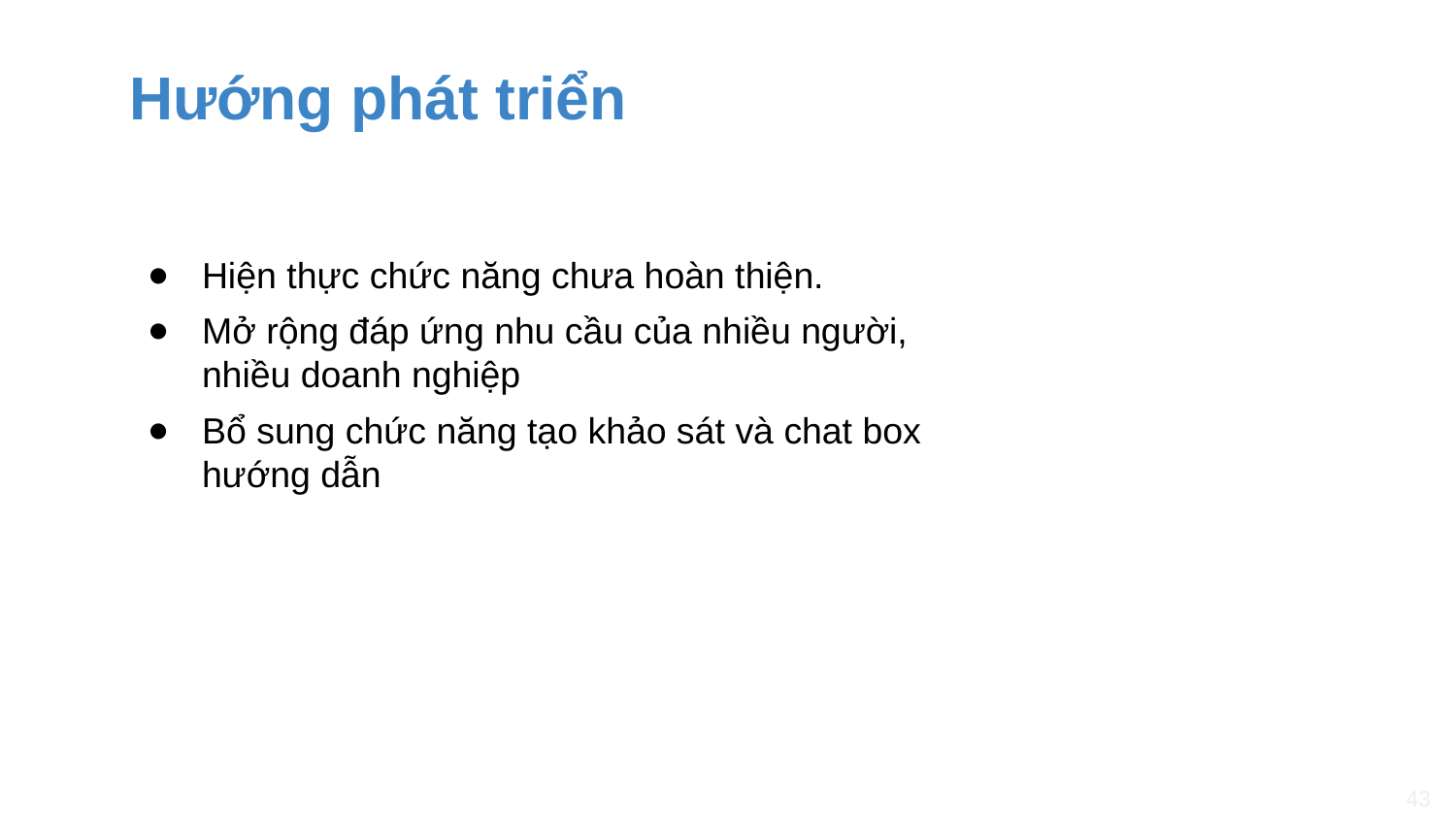

# Hướng phát triển
Hiện thực chức năng chưa hoàn thiện.
Mở rộng đáp ứng nhu cầu của nhiều người, nhiều doanh nghiệp
Bổ sung chức năng tạo khảo sát và chat box hướng dẫn
43